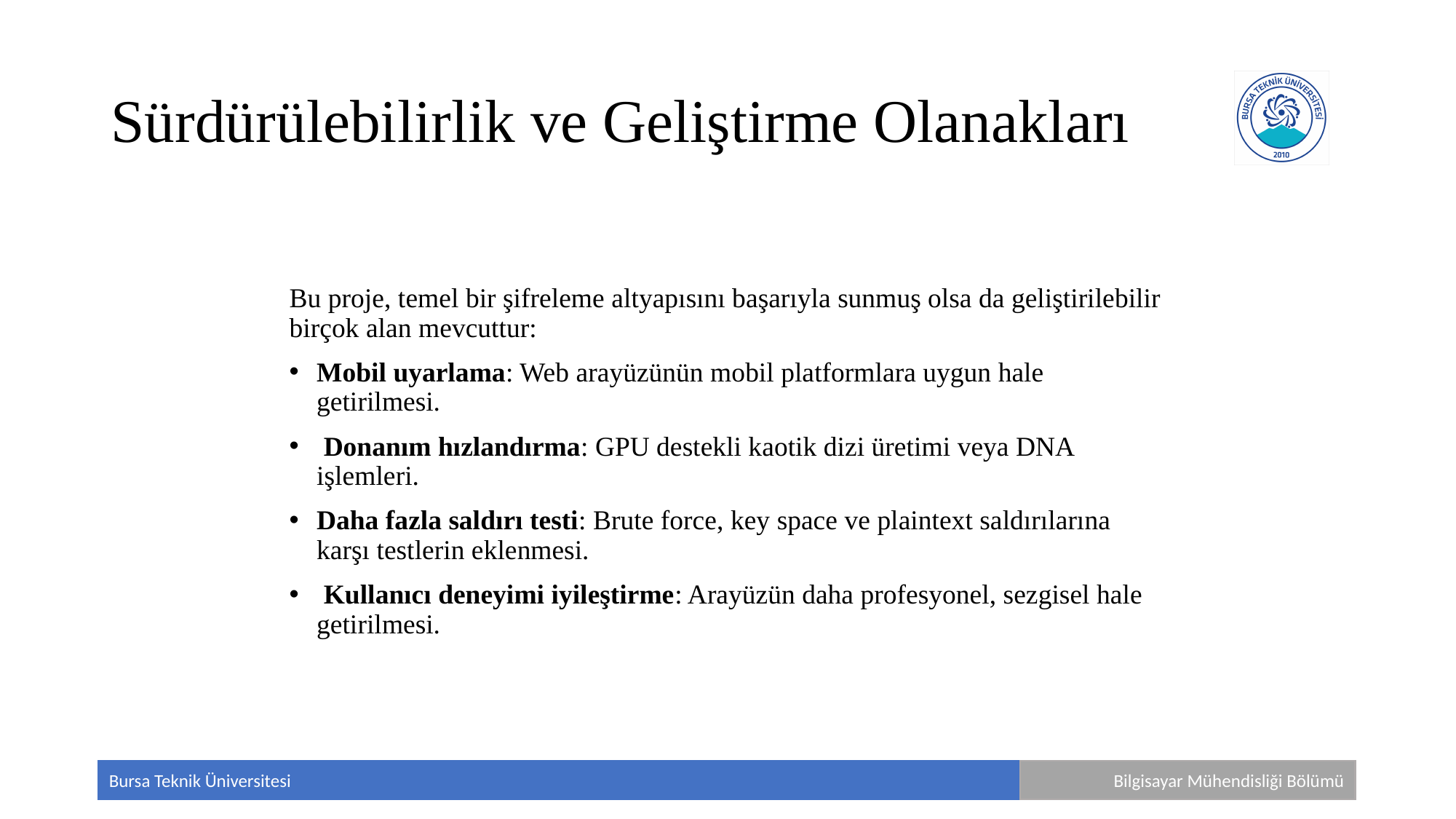

# Sürdürülebilirlik ve Geliştirme Olanakları
Bu proje, temel bir şifreleme altyapısını başarıyla sunmuş olsa da geliştirilebilir birçok alan mevcuttur:
Mobil uyarlama: Web arayüzünün mobil platformlara uygun hale getirilmesi.
 Donanım hızlandırma: GPU destekli kaotik dizi üretimi veya DNA işlemleri.
Daha fazla saldırı testi: Brute force, key space ve plaintext saldırılarına karşı testlerin eklenmesi.
 Kullanıcı deneyimi iyileştirme: Arayüzün daha profesyonel, sezgisel hale getirilmesi.